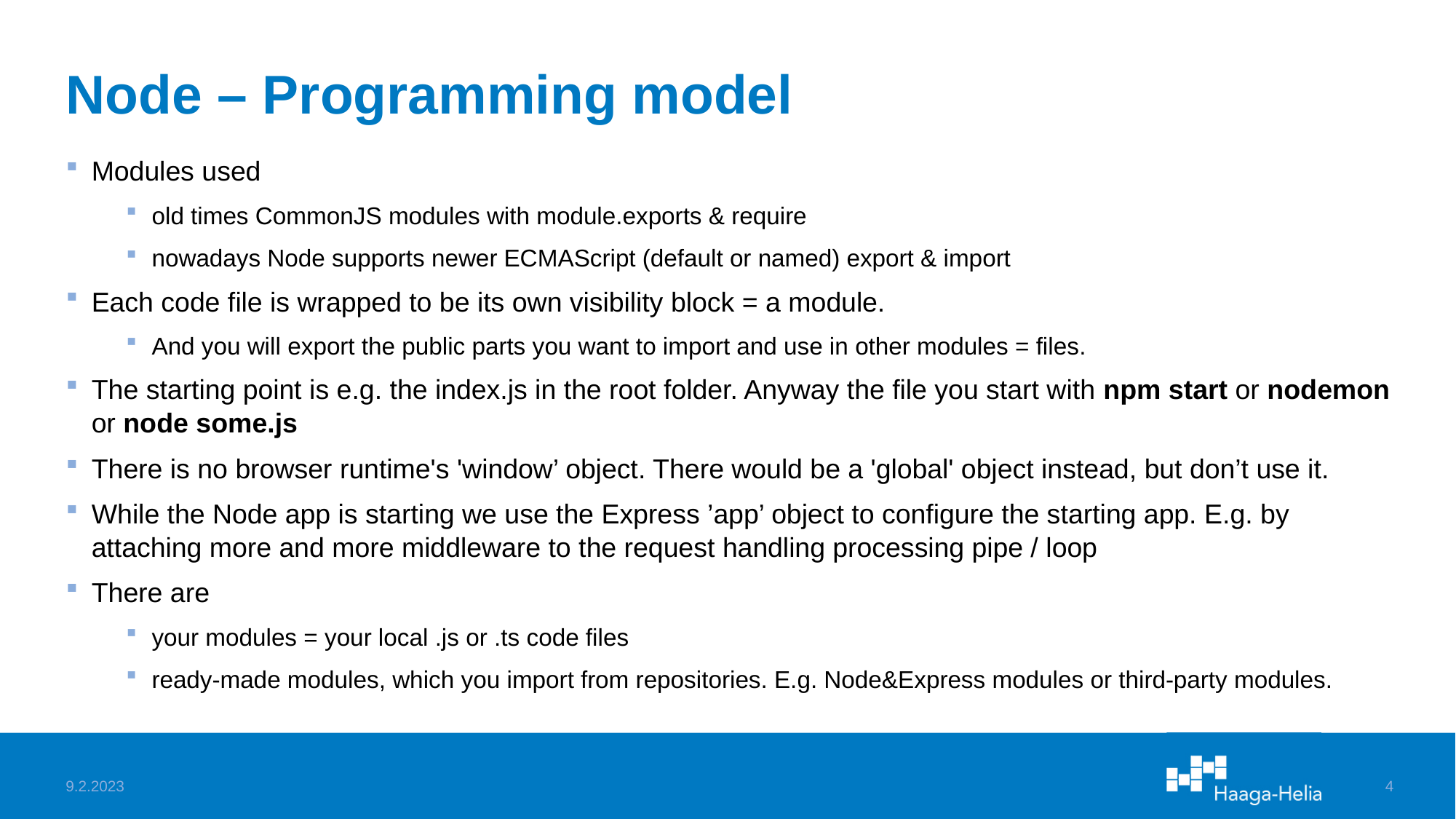

# Node – Programming model
Modules used
old times CommonJS modules with module.exports & require
nowadays Node supports newer ECMAScript (default or named) export & import
Each code file is wrapped to be its own visibility block = a module.
And you will export the public parts you want to import and use in other modules = files.
The starting point is e.g. the index.js in the root folder. Anyway the file you start with npm start or nodemon or node some.js
There is no browser runtime's 'window’ object. There would be a 'global' object instead, but don’t use it.
While the Node app is starting we use the Express ’app’ object to configure the starting app. E.g. by attaching more and more middleware to the request handling processing pipe / loop
There are
your modules = your local .js or .ts code files
ready-made modules, which you import from repositories. E.g. Node&Express modules or third-party modules.
9.2.2023

4